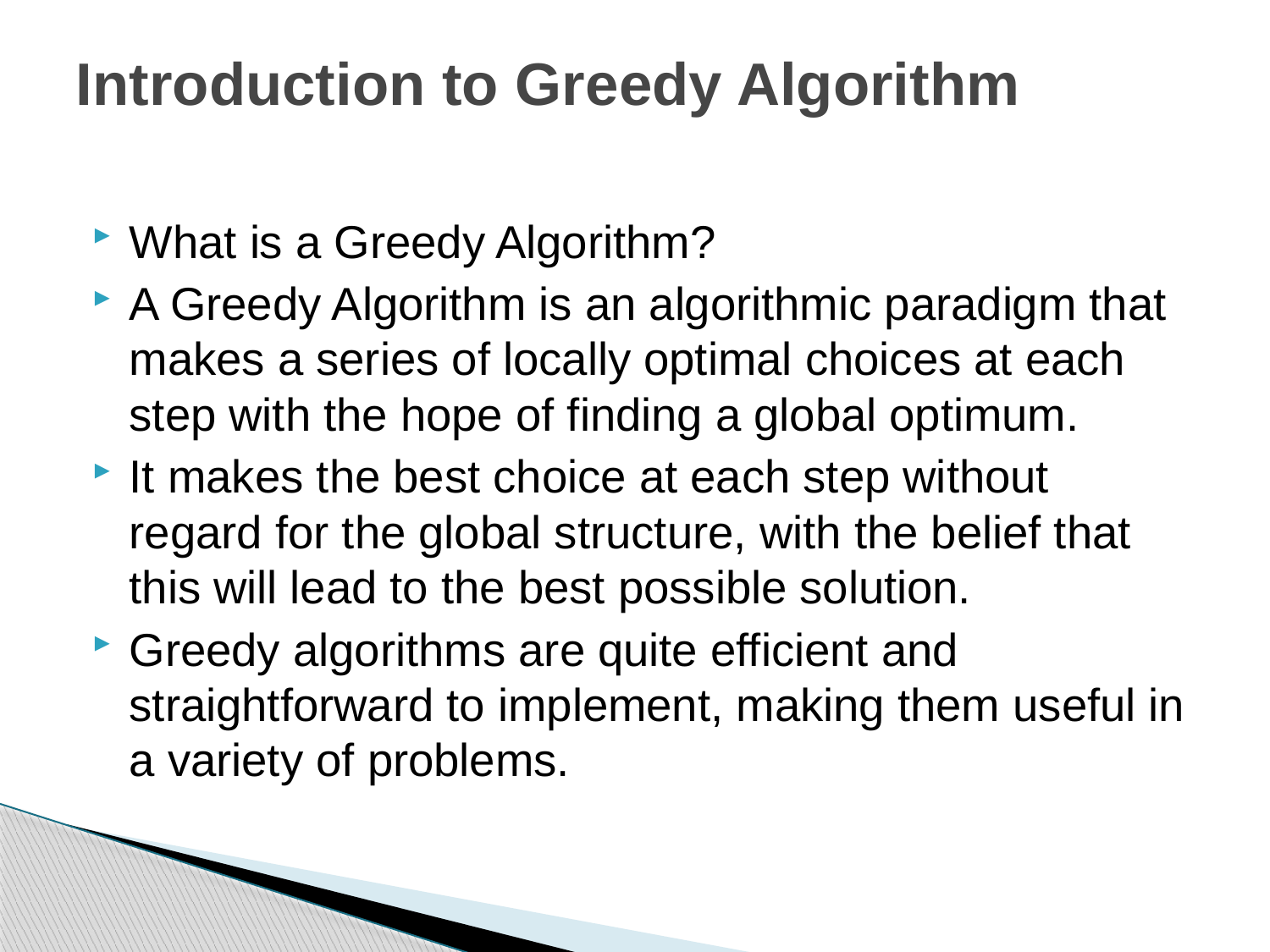

# Introduction to Greedy Algorithm
What is a Greedy Algorithm?
A Greedy Algorithm is an algorithmic paradigm that makes a series of locally optimal choices at each step with the hope of finding a global optimum.
It makes the best choice at each step without regard for the global structure, with the belief that this will lead to the best possible solution.
Greedy algorithms are quite efficient and straightforward to implement, making them useful in a variety of problems.